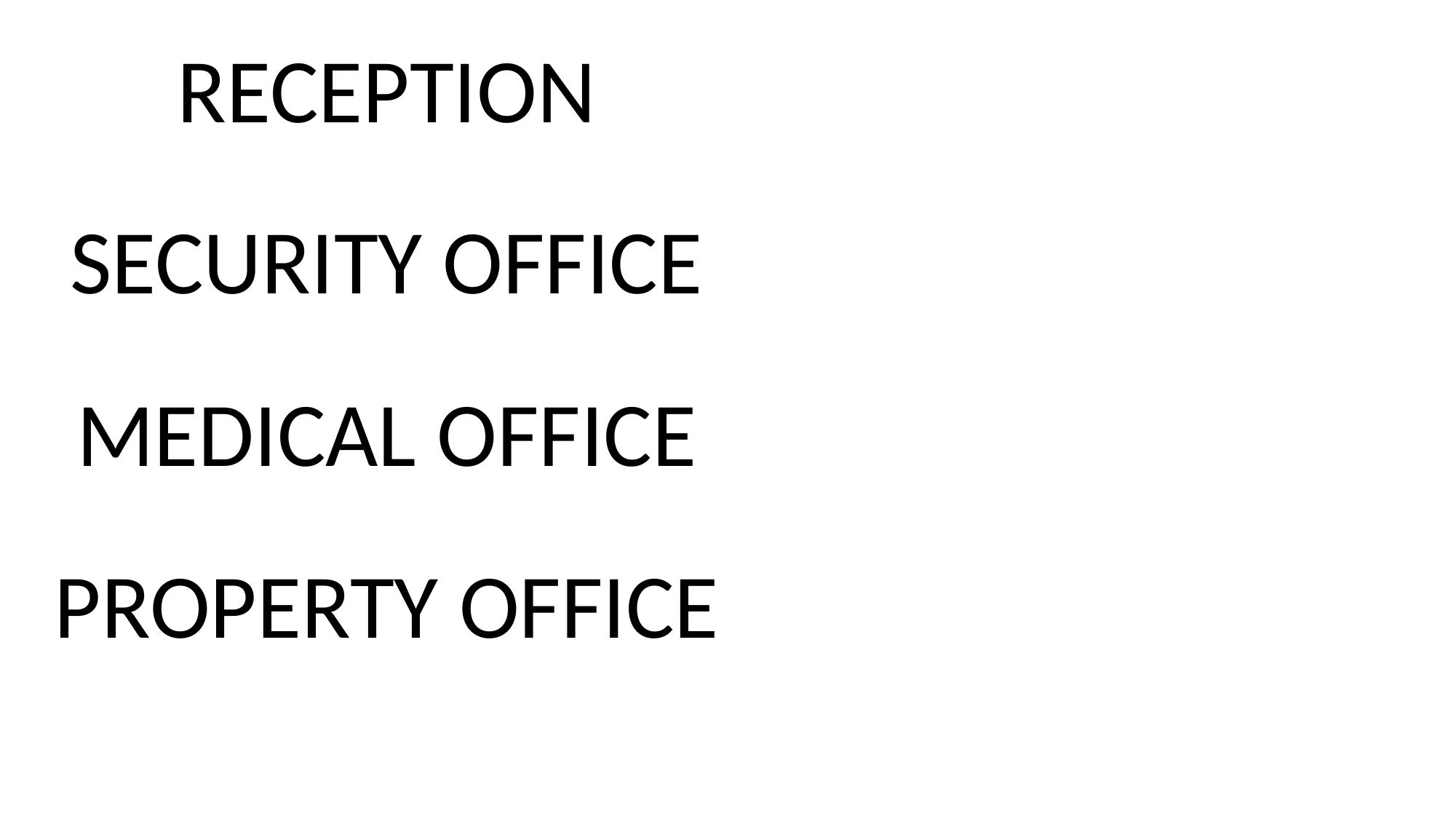

RECEPTION
SECURITY OFFICE
MEDICAL OFFICE
PROPERTY OFFICE